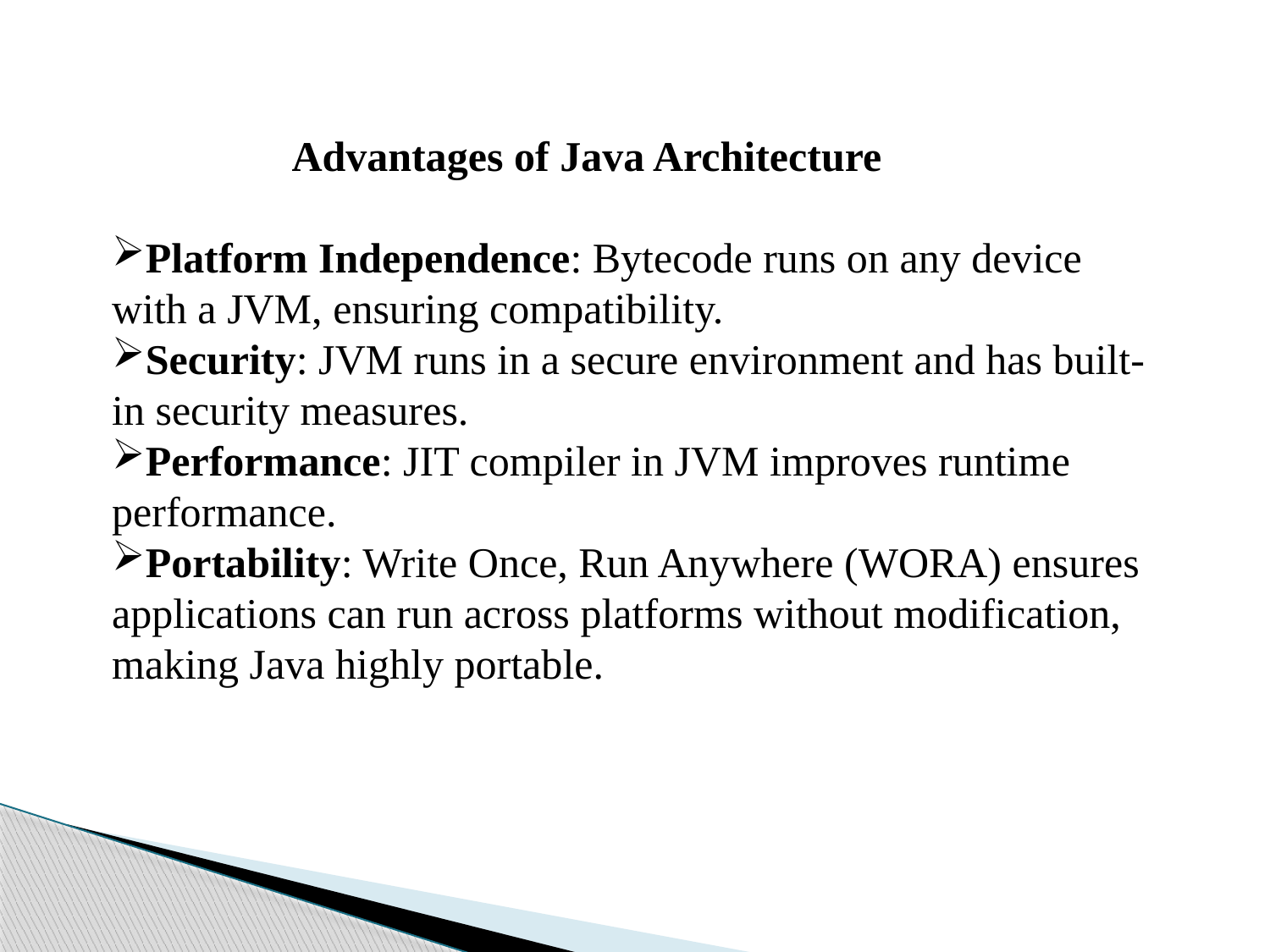

Advantages of Java Architecture

Platform Independence: Bytecode runs on any device with a JVM, ensuring compatibility.
Security: JVM runs in a secure environment and has built-in security measures.
Performance: JIT compiler in JVM improves runtime performance.
Portability: Write Once, Run Anywhere (WORA) ensures applications can run across platforms without modification, making Java highly portable.